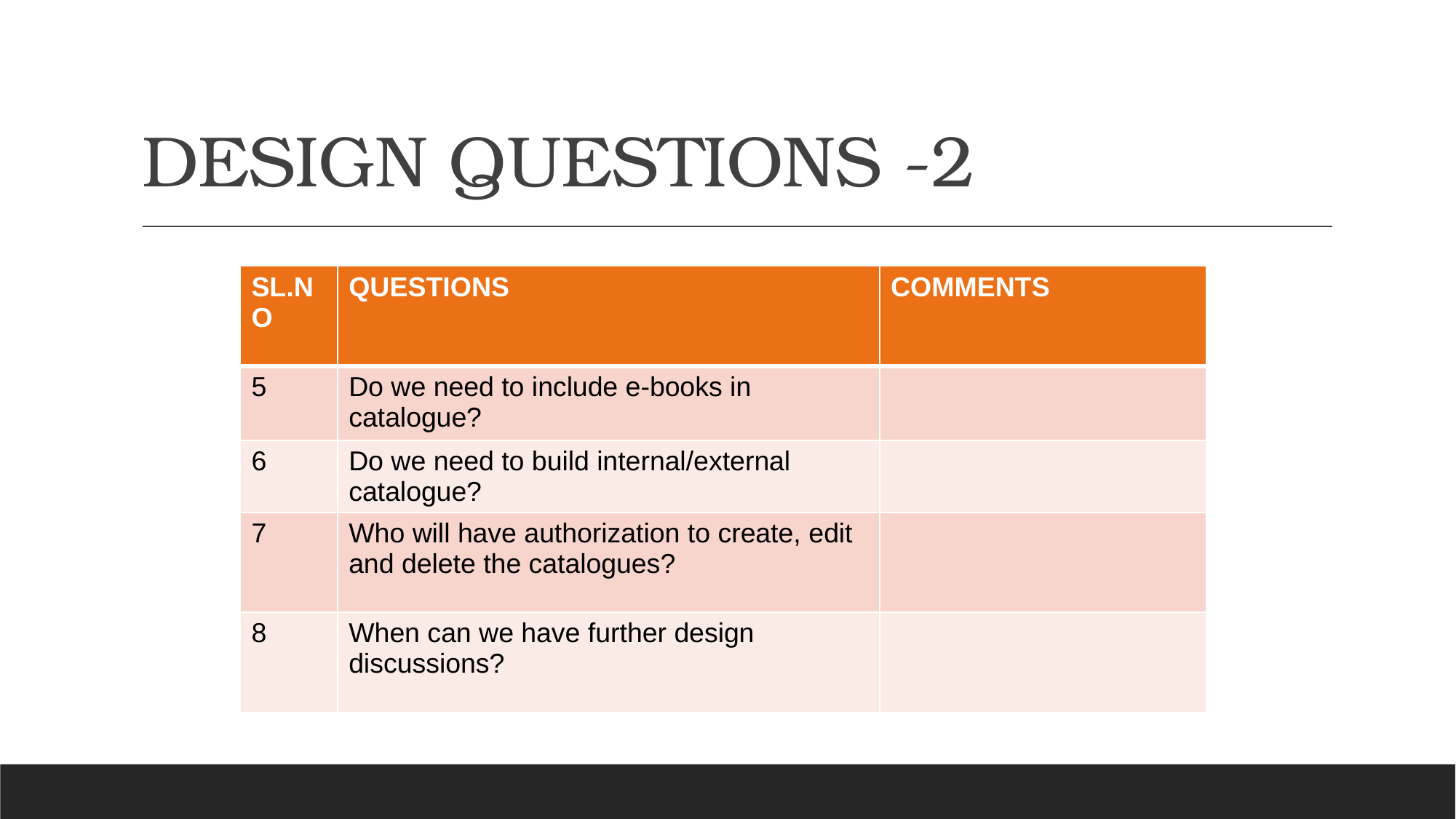

# DESIGN QUESTIONS -2
| SL.NO | QUESTIONS | COMMENTS |
| --- | --- | --- |
| 5 | Do we need to include e-books in catalogue? |  |
| 6 | Do we need to build internal/external catalogue? |  |
| 7 | Who will have authorization to create, edit and delete the catalogues? |  |
| 8 | When can we have further design discussions? |  |